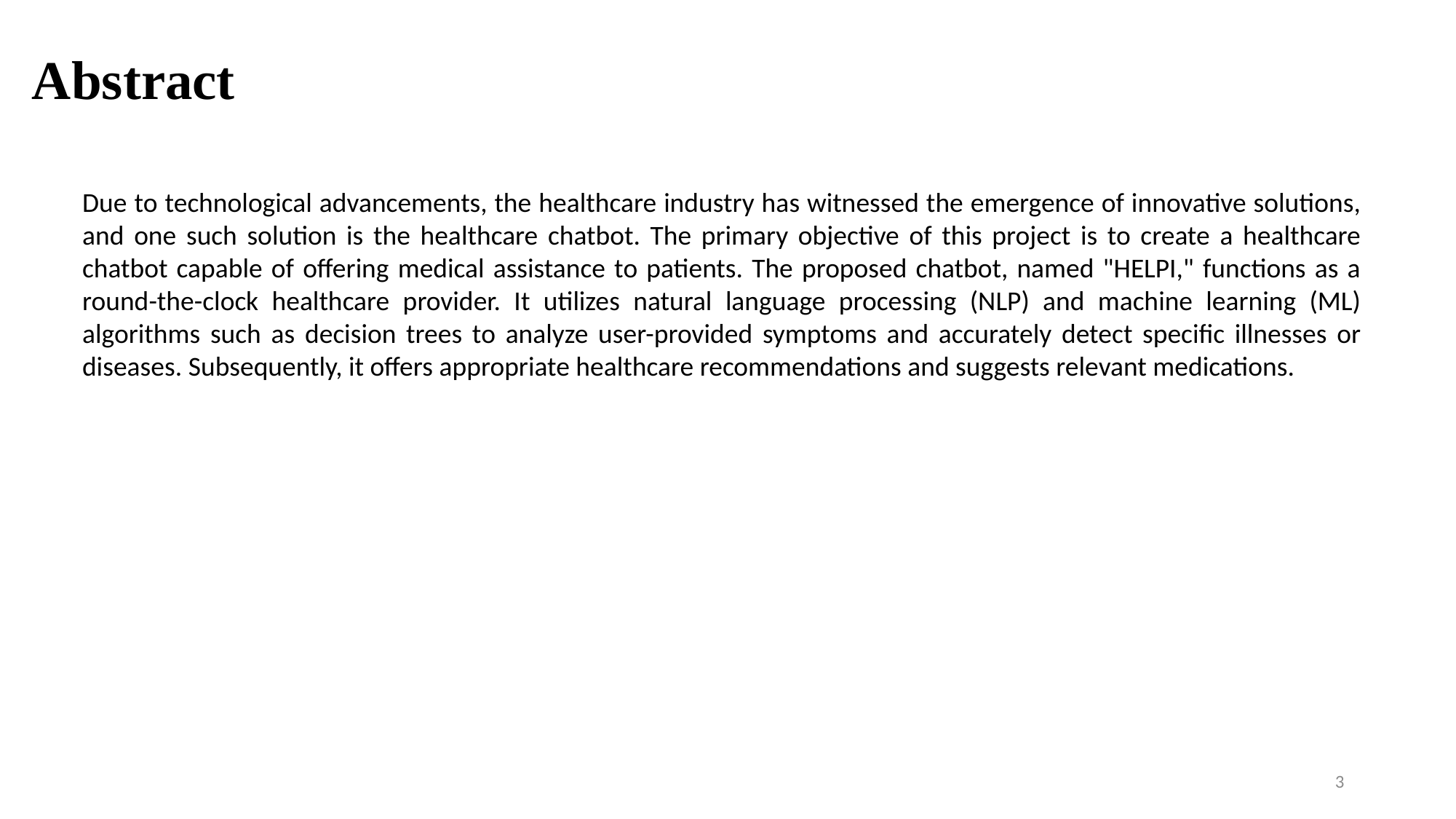

# Abstract
Due to technological advancements, the healthcare industry has witnessed the emergence of innovative solutions, and one such solution is the healthcare chatbot. The primary objective of this project is to create a healthcare chatbot capable of offering medical assistance to patients. The proposed chatbot, named "HELPI," functions as a round-the-clock healthcare provider. It utilizes natural language processing (NLP) and machine learning (ML) algorithms such as decision trees to analyze user-provided symptoms and accurately detect specific illnesses or diseases. Subsequently, it offers appropriate healthcare recommendations and suggests relevant medications.
3